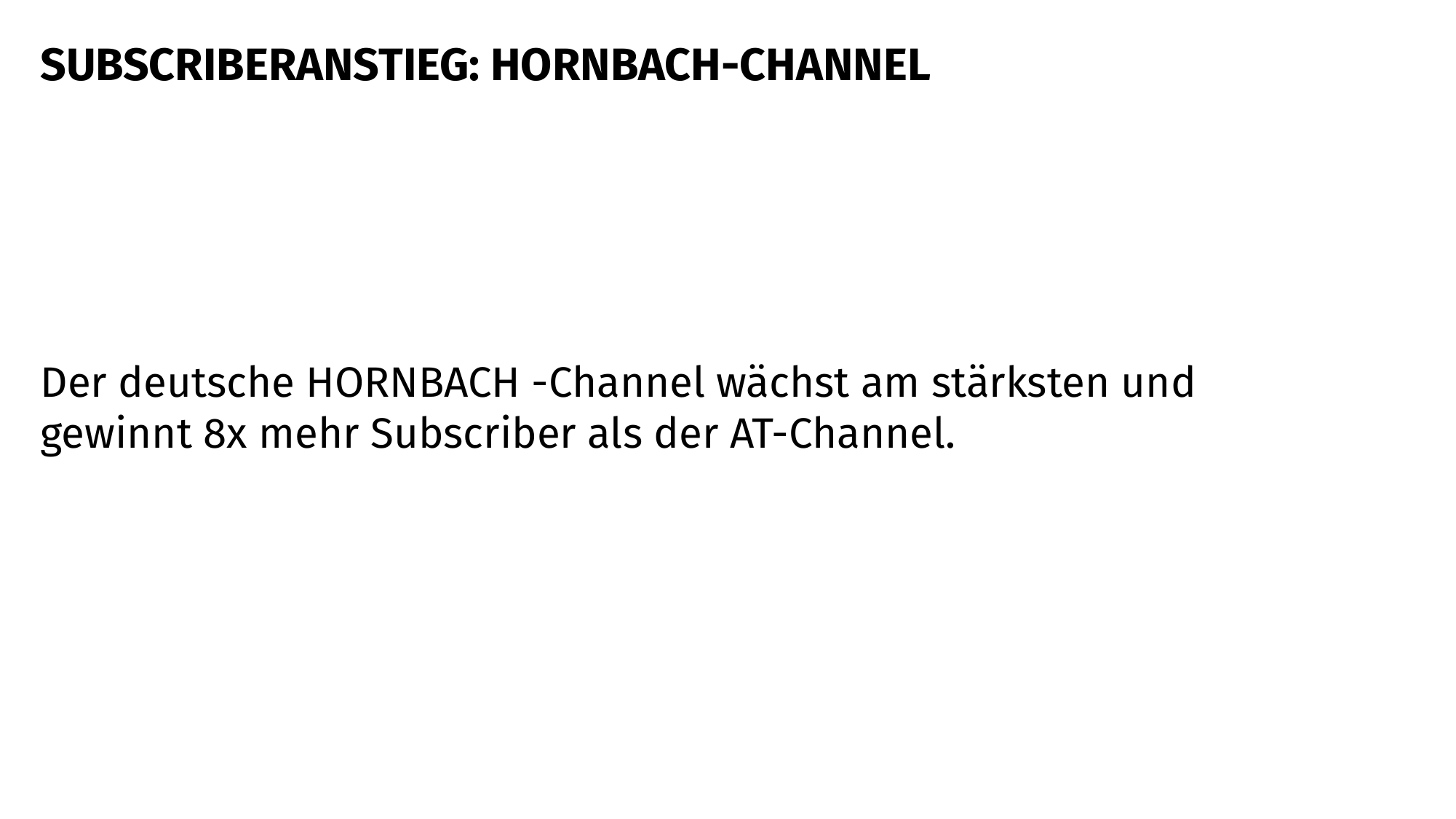

SUBSCRIBERANSTIEG: HORNBACH-CHANNEL
Der deutsche HORNBACH -Channel wächst am stärksten und gewinnt 8x mehr Subscriber als der AT-Channel.